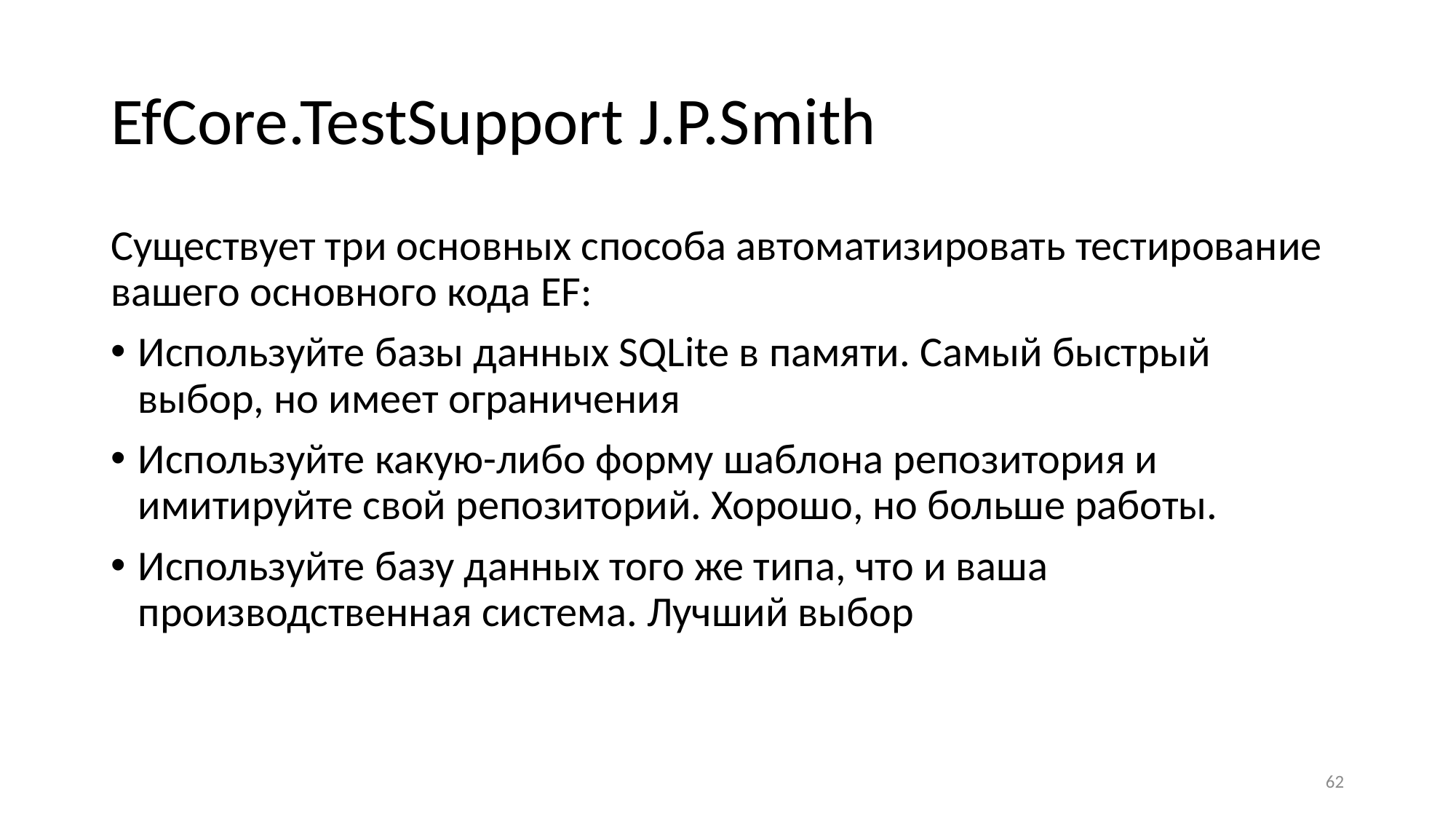

# EfCore.TestSupport J.P.Smith
Существует три основных способа автоматизировать тестирование вашего основного кода EF:
Используйте базы данных SQLite в памяти. Самый быстрый выбор, но имеет ограничения
Используйте какую-либо форму шаблона репозитория и имитируйте свой репозиторий. Хорошо, но больше работы.
Используйте базу данных того же типа, что и ваша производственная система. Лучший выбор

62